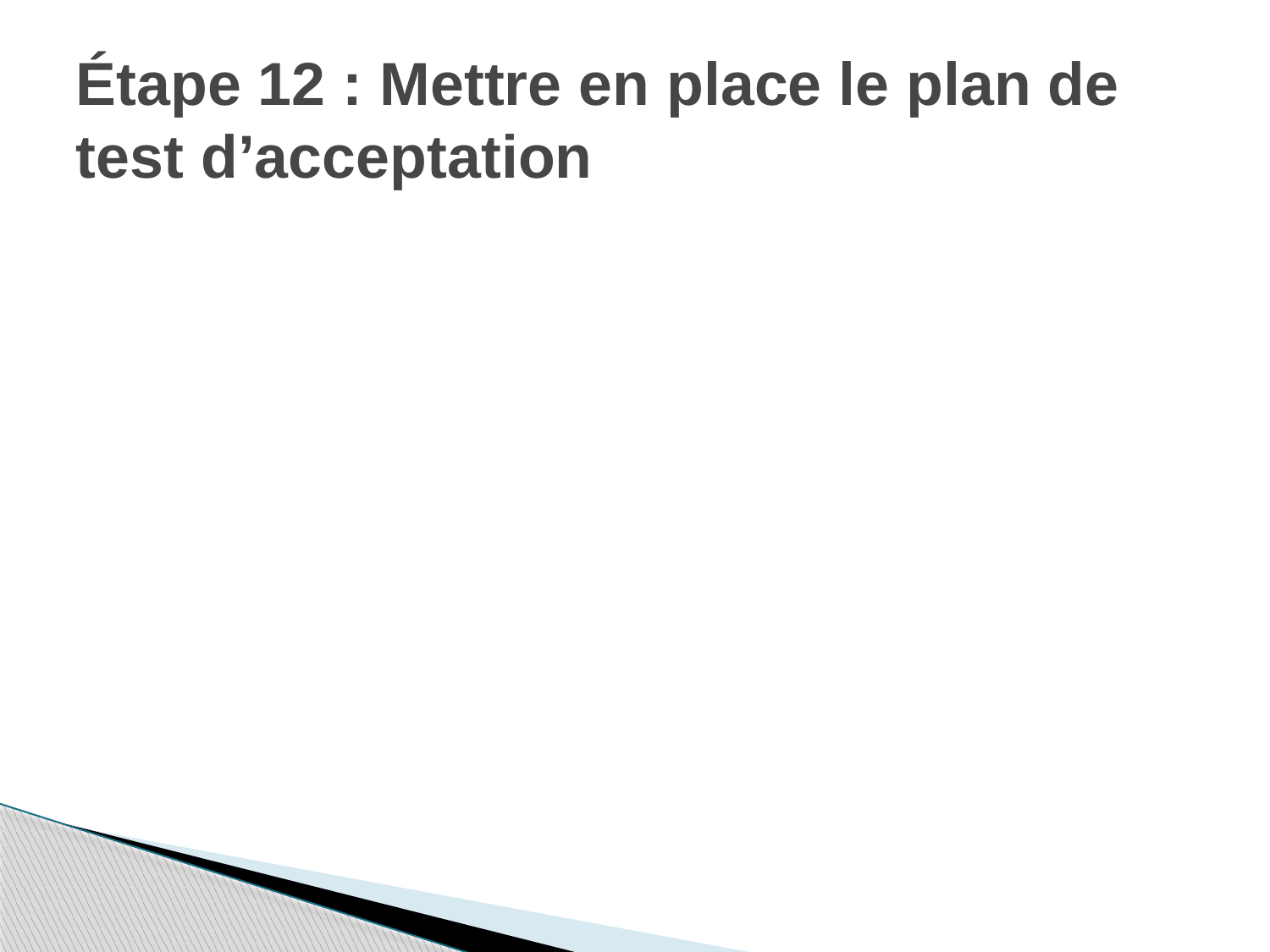

# Étape 12 : Mettre en place le plan de test d’acceptation